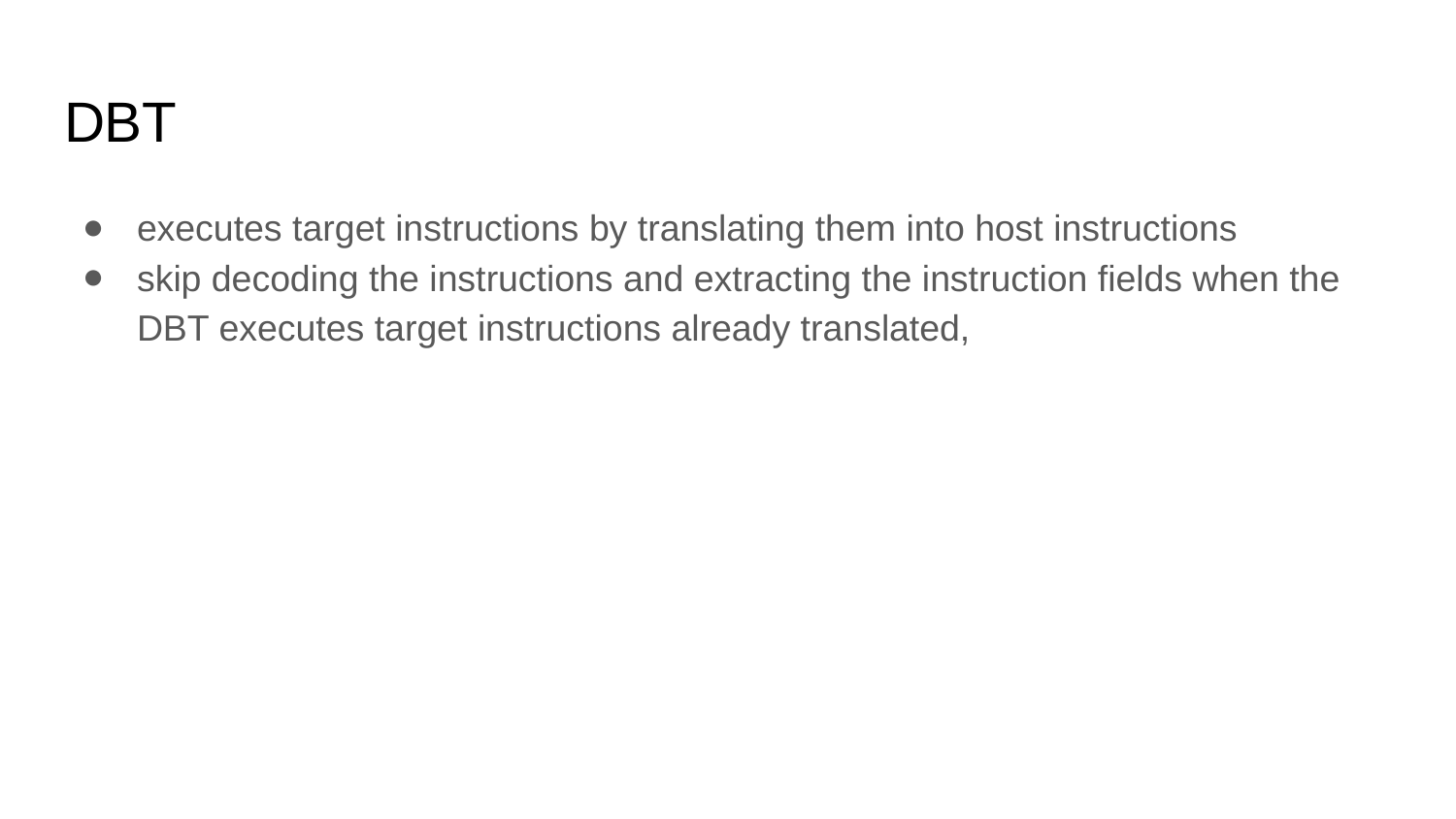

# DBT
executes target instructions by translating them into host instructions
skip decoding the instructions and extracting the instruction fields when the DBT executes target instructions already translated,